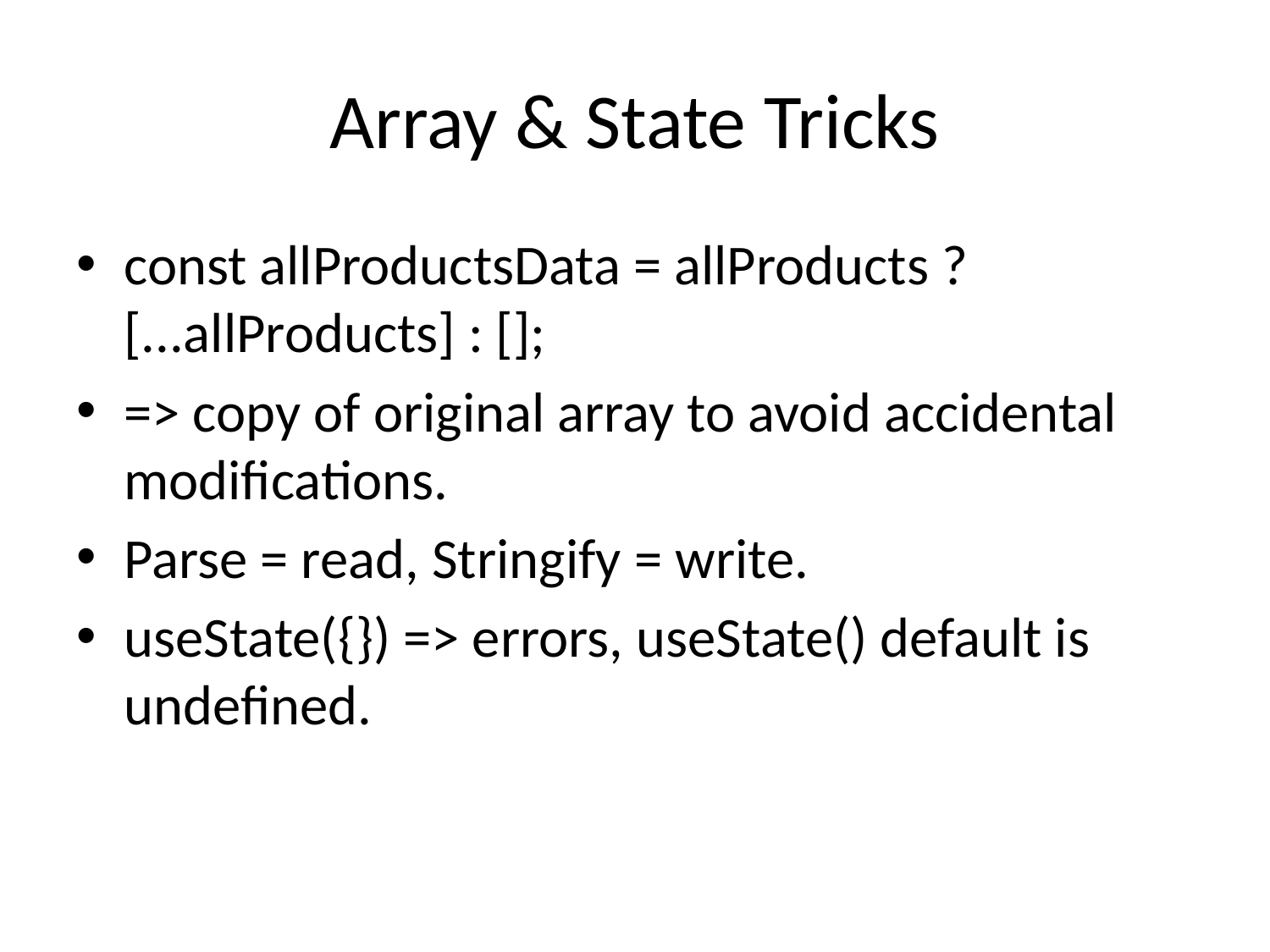

# Array & State Tricks
const allProductsData = allProducts ? [...allProducts] : [];
=> copy of original array to avoid accidental modifications.
Parse = read, Stringify = write.
useState({}) => errors, useState() default is undefined.